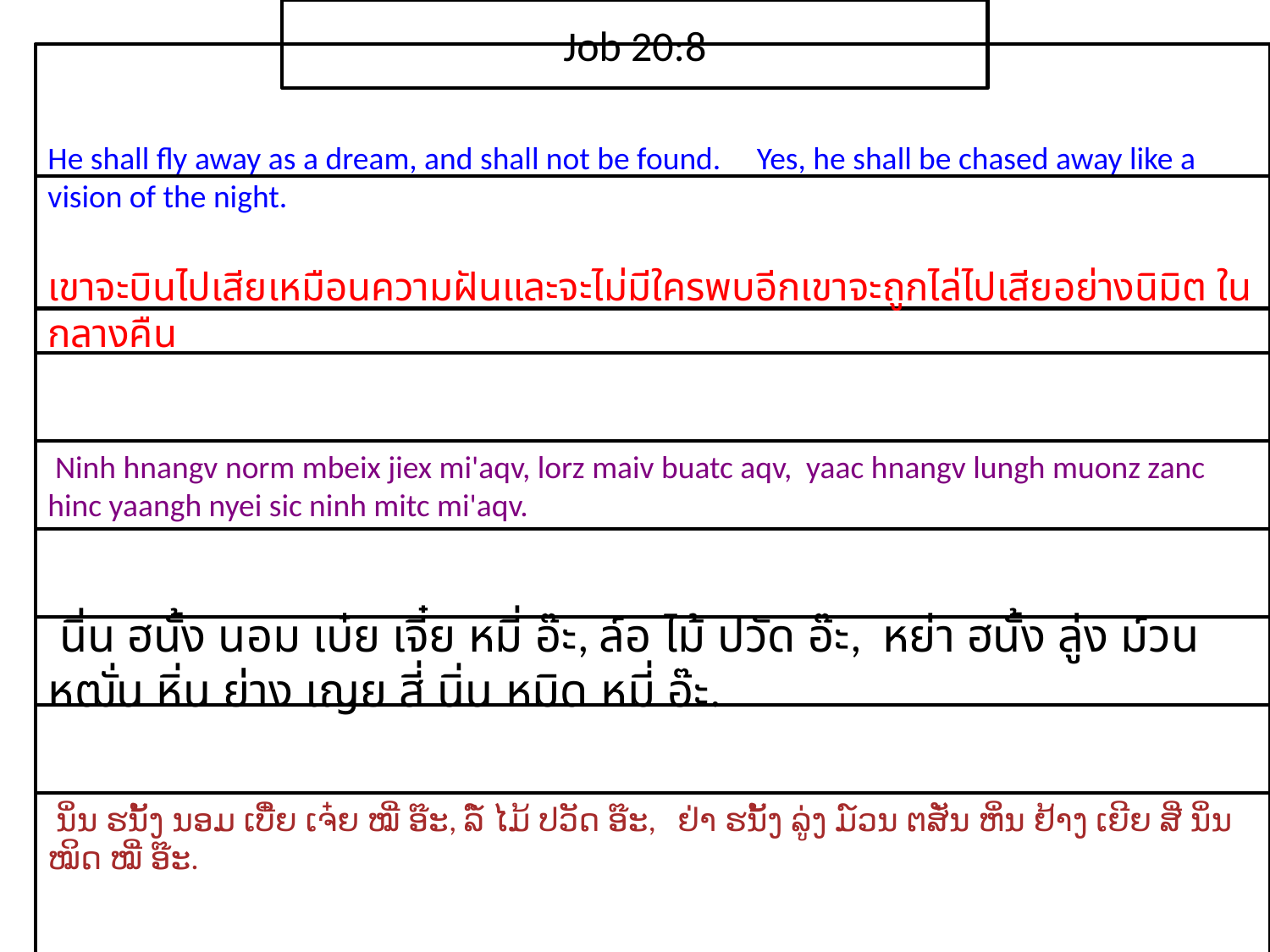

Job 20:8
He shall fly away as a dream, and shall not be found.     Yes, he shall be chased away like a vision of the night.
เขา​จะ​บิน​ไป​เสีย​เหมือน​ความ​ฝัน​และ​จะ​ไม่​มี​ใคร​พบ​อีกเขา​จะ​ถูก​ไล่​ไป​เสีย​อย่าง​นิมิต ใน​กลางคืน
 Ninh hnangv norm mbeix jiex mi'aqv, lorz maiv buatc aqv,  yaac hnangv lungh muonz zanc hinc yaangh nyei sic ninh mitc mi'aqv.
 นิ่น ฮนั้ง นอม เบ๋ย เจี๋ย หมี่ อ๊ะ, ล์อ ไม้ ปวัด อ๊ะ,  หย่า ฮนั้ง ลู่ง ม์วน หฒั่น หิ่น ย่าง เญย สี่ นิ่น หมิด หมี่ อ๊ะ.
 ນິ່ນ ຮນັ້ງ ນອມ ເບີ໋ຍ ເຈ໋ຍ ໝີ່ ອ໊ະ, ລໍ໌ ໄມ້ ປວັດ ອ໊ະ,   ຢ່າ ຮນັ້ງ ລູ່ງ ມ໌ວນ ຕສັ່ນ ຫິ່ນ ຢ້າງ ເຍີຍ ສີ່ ນິ່ນ ໝິດ ໝີ່ ອ໊ະ.